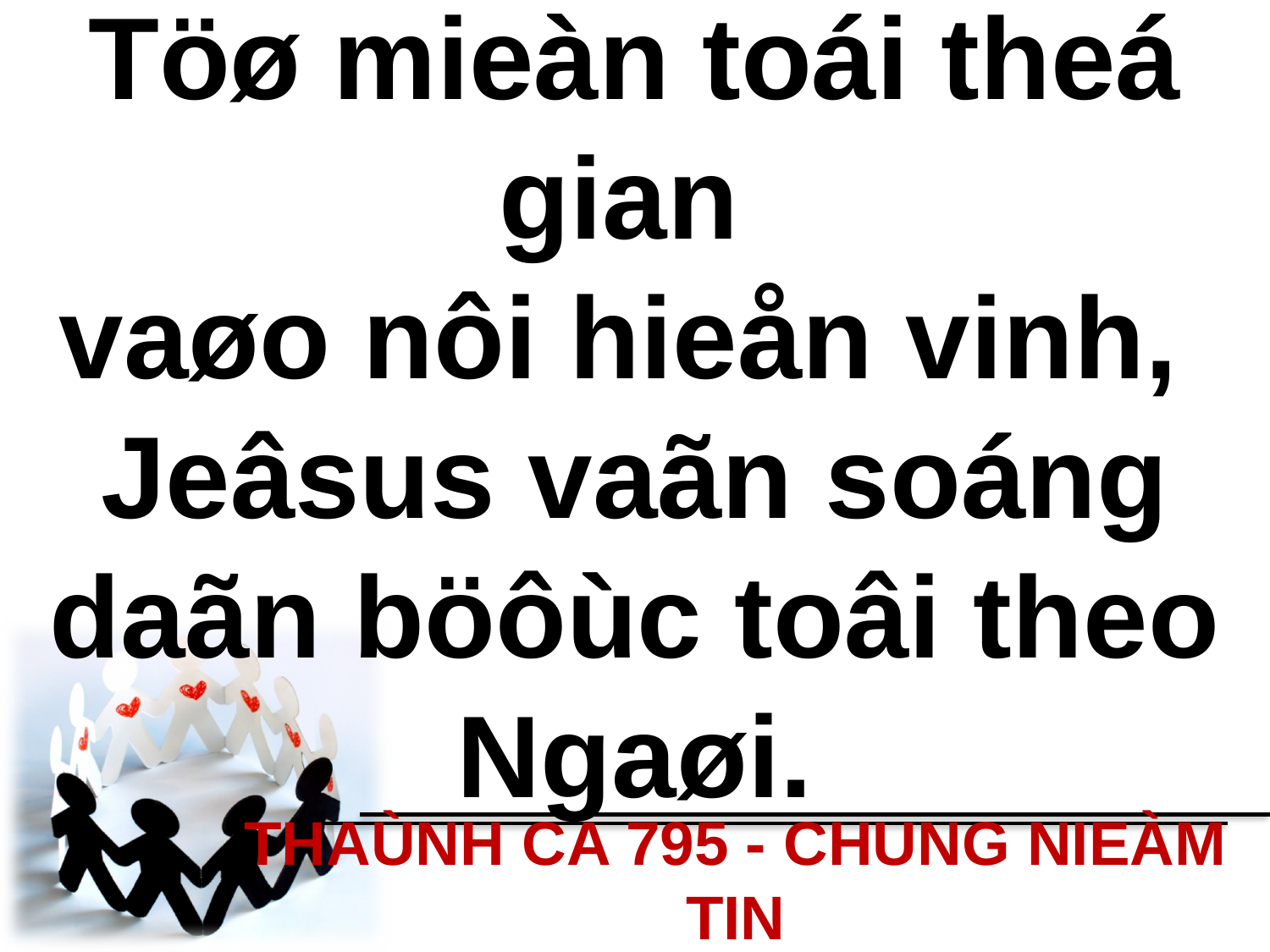

Töø mieàn toái theá gian
vaøo nôi hieån vinh,
Jeâsus vaãn soáng daãn böôùc toâi theo Ngaøi.
THAÙNH CA 795 - CHUNG NIEÀM TIN